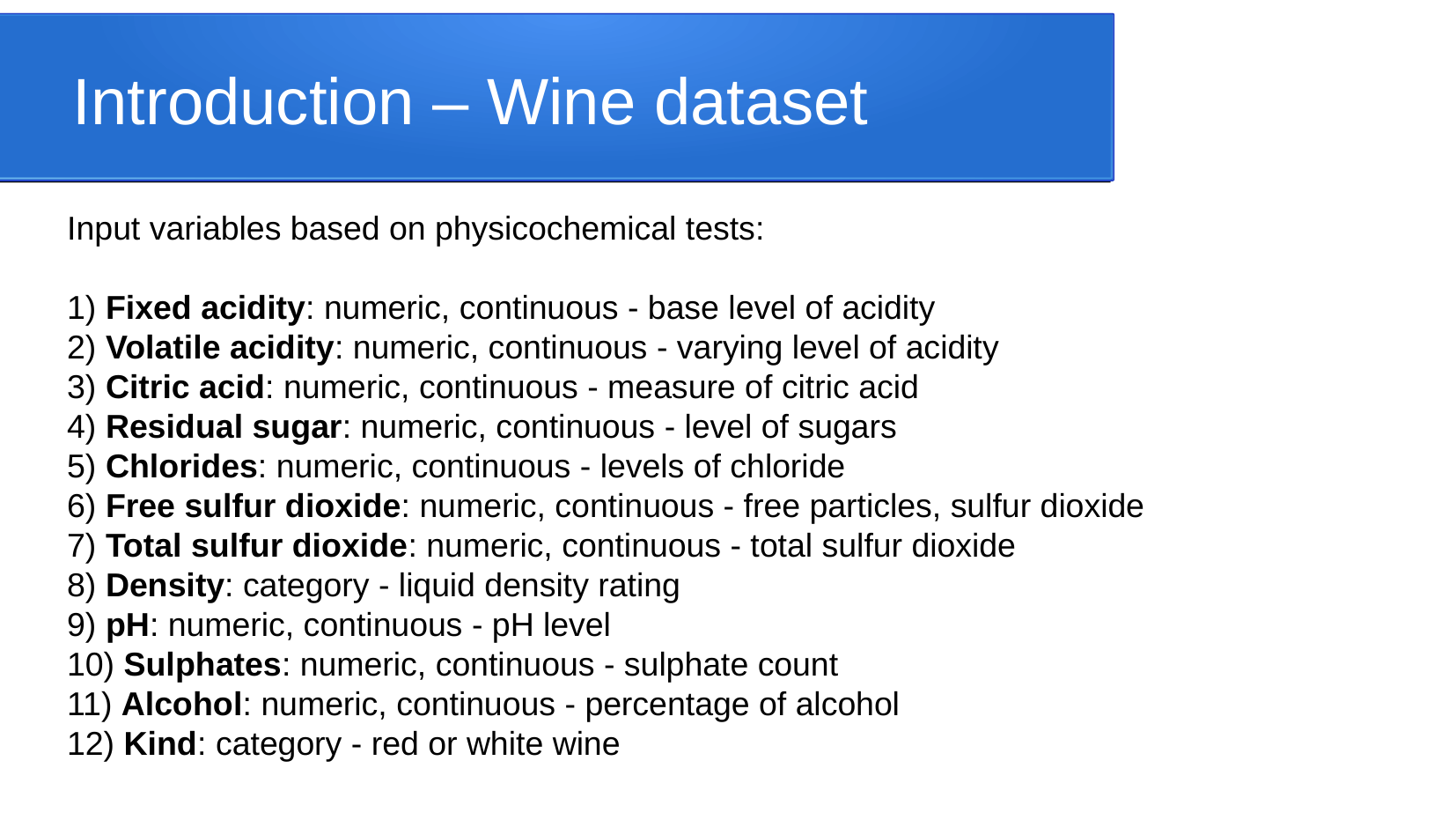

Introduction – Wine dataset
   Input variables based on physicochemical tests:

   1) Fixed acidity: numeric, continuous - base level of acidity
   2) Volatile acidity: numeric, continuous - varying level of acidity
   3) Citric acid: numeric, continuous - measure of citric acid
   4) Residual sugar: numeric, continuous - level of sugars
   5) Chlorides: numeric, continuous - levels of chloride
   6) Free sulfur dioxide: numeric, continuous - free particles, sulfur dioxide
   7) Total sulfur dioxide: numeric, continuous - total sulfur dioxide
   8) Density: category - liquid density rating
   9) pH: numeric, continuous - pH level
   10) Sulphates: numeric, continuous - sulphate count
   11) Alcohol: numeric, continuous - percentage of alcohol
   12) Kind: category - red or white wine